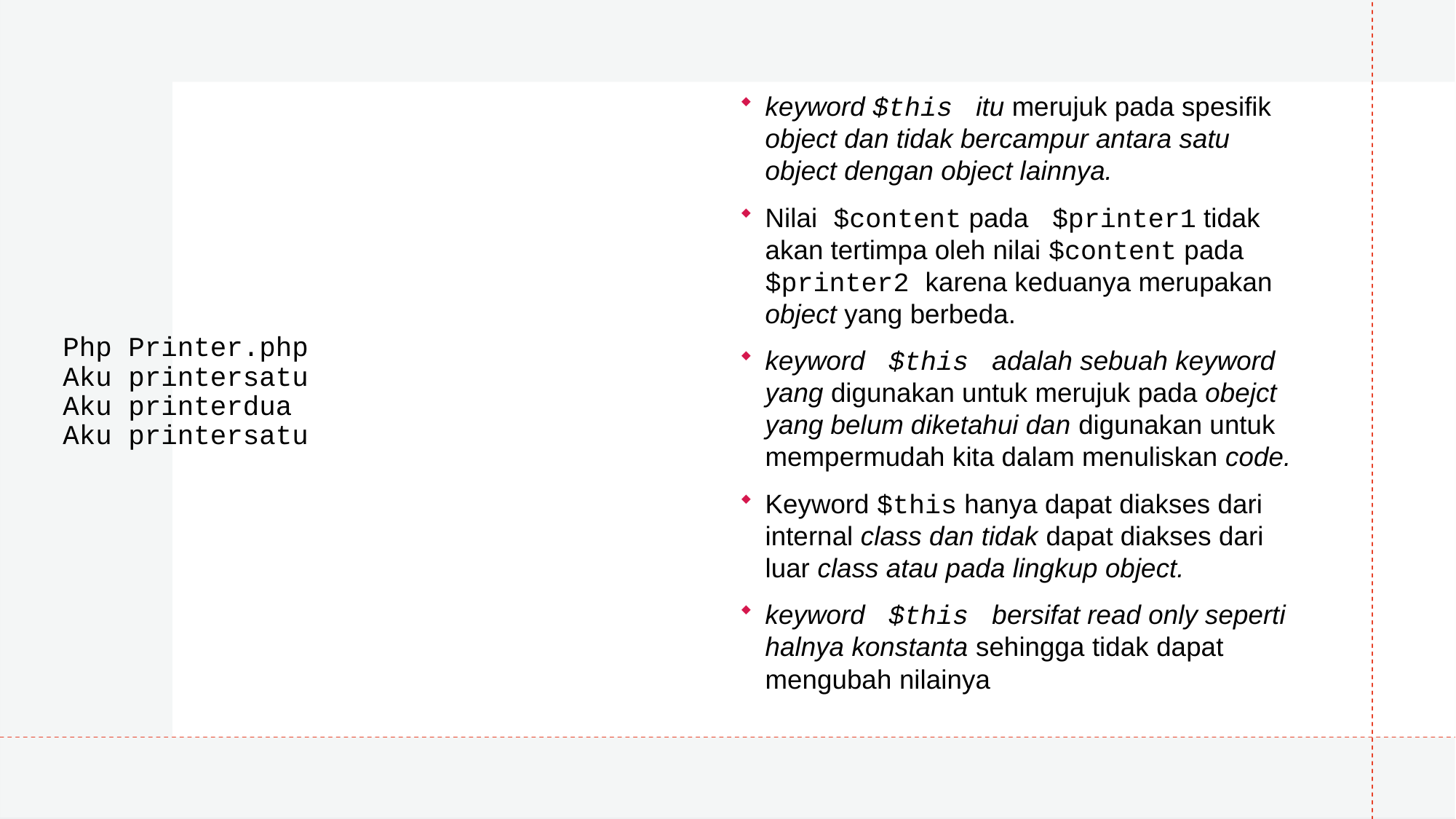

keyword $this  itu merujuk pada spesifik object dan tidak bercampur antara satu object dengan object lainnya.
Nilai $content pada  $printer1 tidak akan tertimpa oleh nilai $content pada $printer2 karena keduanya merupakan object yang berbeda.
keyword  $this  adalah sebuah keyword yang digunakan untuk merujuk pada obejct yang belum diketahui dan digunakan untuk mempermudah kita dalam menuliskan code.
Keyword $this hanya dapat diakses dari internal class dan tidak dapat diakses dari luar class atau pada lingkup object.
keyword  $this  bersifat read only seperti halnya konstanta sehingga tidak dapat mengubah nilainya
# Php Printer.php Aku printersatu Aku printerdua Aku printersatu